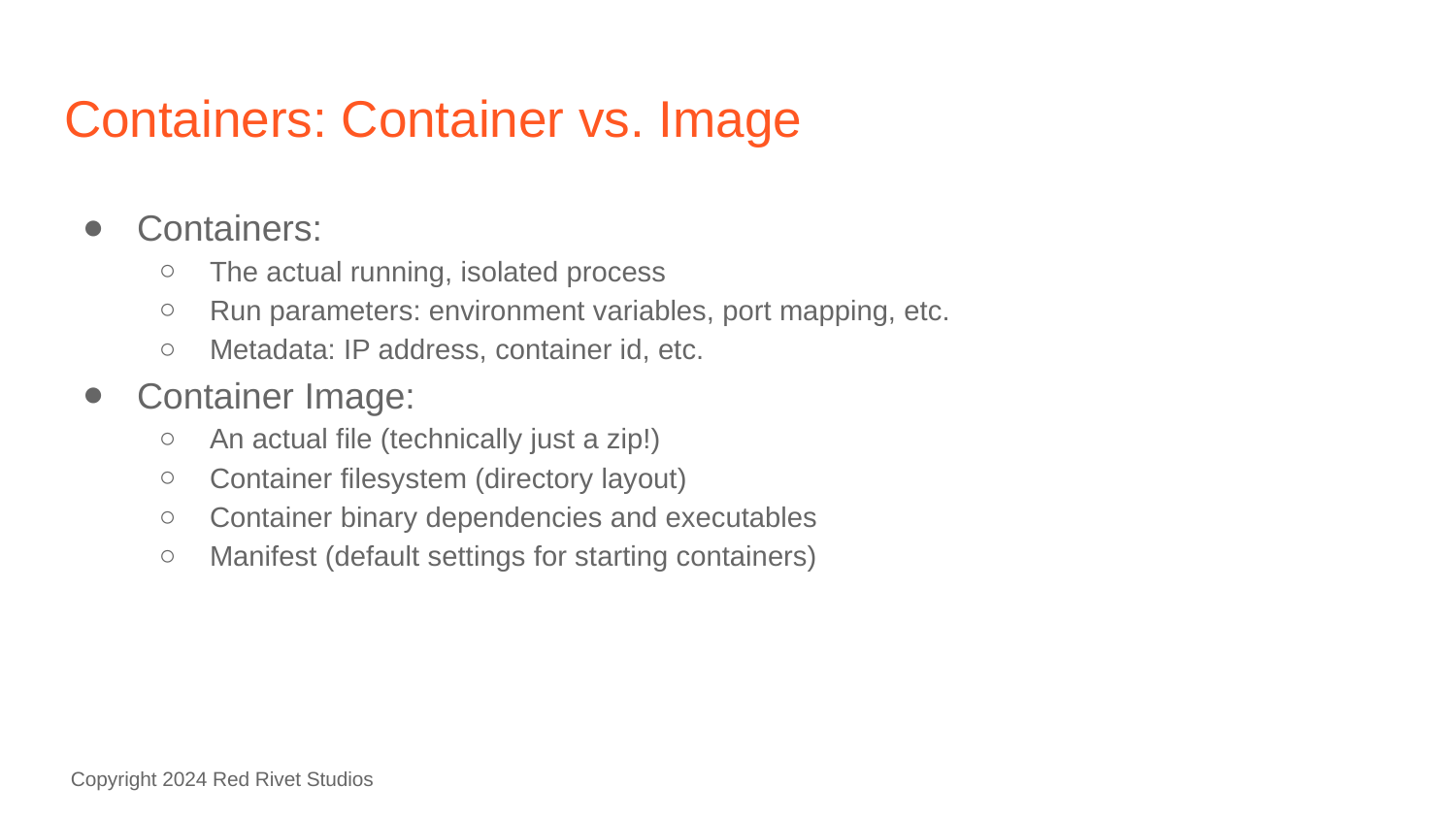

# Containers: Container vs. Image
Containers:
The actual running, isolated process
Run parameters: environment variables, port mapping, etc.
Metadata: IP address, container id, etc.
Container Image:
An actual file (technically just a zip!)
Container filesystem (directory layout)
Container binary dependencies and executables
Manifest (default settings for starting containers)